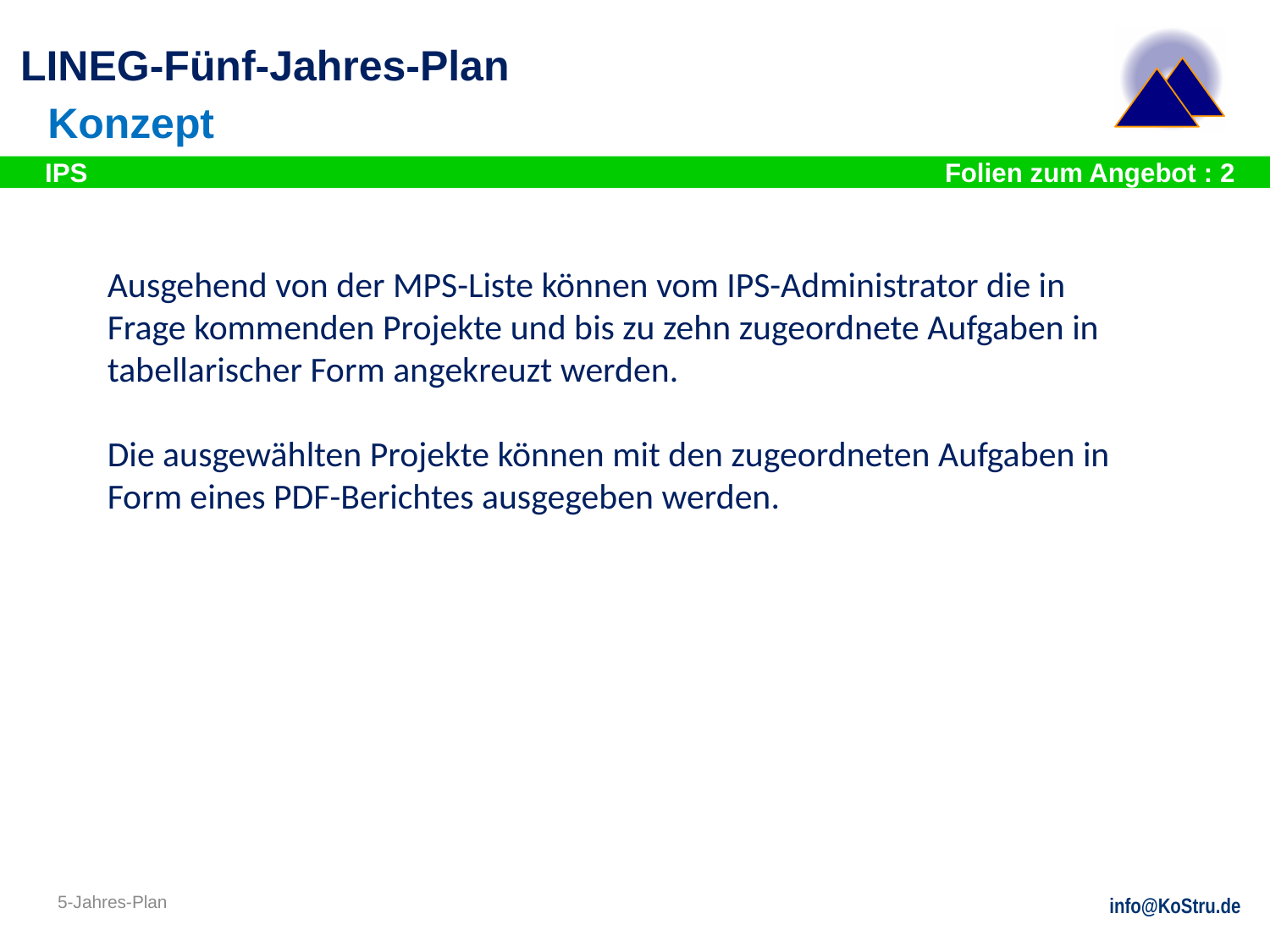

# Konzept
Ausgehend von der MPS-Liste können vom IPS-Administrator die in Frage kommenden Projekte und bis zu zehn zugeordnete Aufgaben in tabellarischer Form angekreuzt werden.

Die ausgewählten Projekte können mit den zugeordneten Aufgaben in Form eines PDF-Berichtes ausgegeben werden.
5-Jahres-Plan